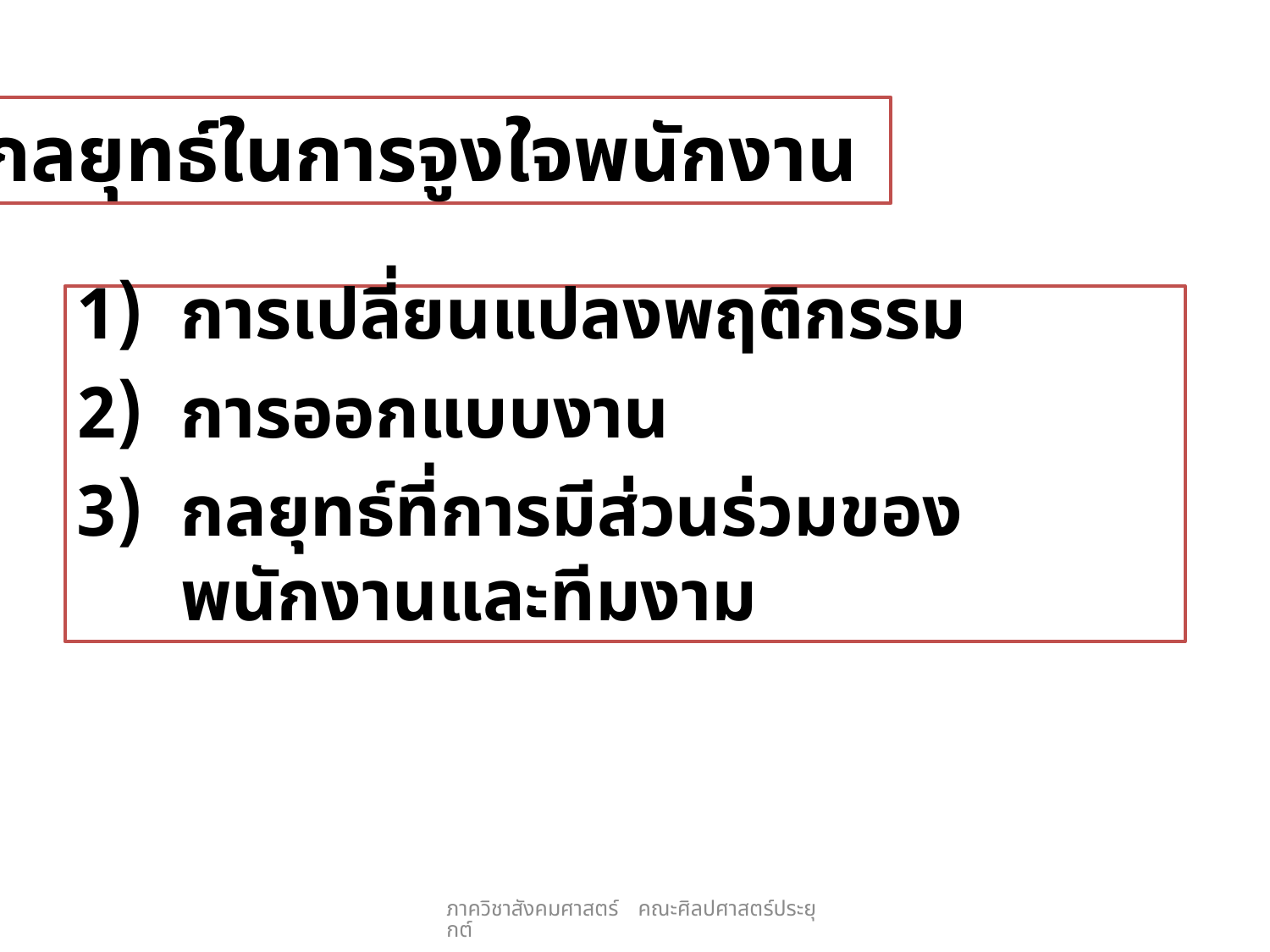

กลยุทธ์ในการจูงใจพนักงาน
การเปลี่ยนแปลงพฤติกรรม
การออกแบบงาน
กลยุทธ์ที่การมีส่วนร่วมของพนักงานและทีมงาม
ภาควิชาสังคมศาสตร์   คณะศิลปศาสตร์ประยุกต์